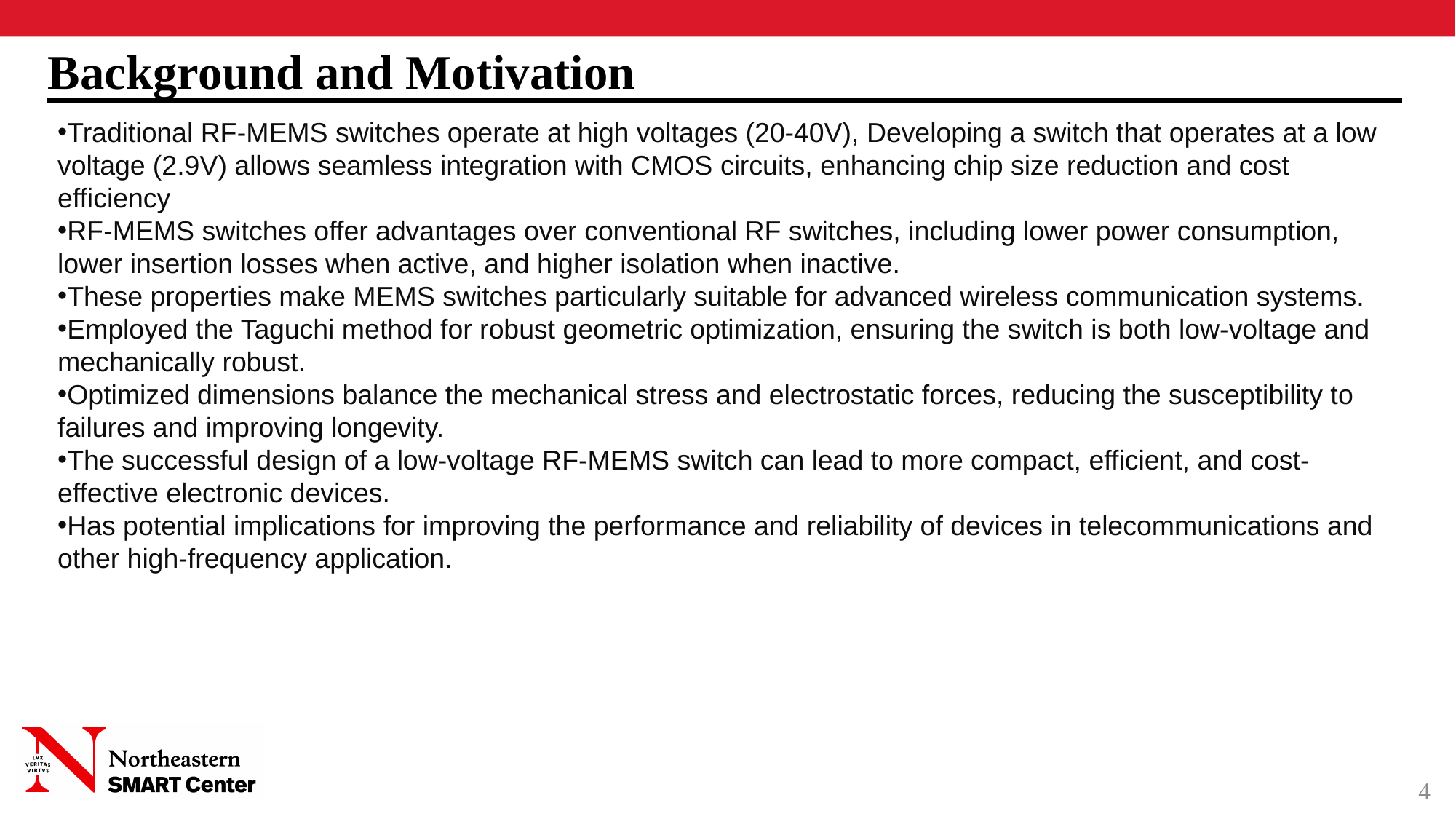

Background and Motivation

Traditional RF-MEMS switches operate at high voltages (20-40V), Developing a switch that operates at a low voltage (2.9V) allows seamless integration with CMOS circuits, enhancing chip size reduction and cost efficiency
RF-MEMS switches offer advantages over conventional RF switches, including lower power consumption, lower insertion losses when active, and higher isolation when inactive.
These properties make MEMS switches particularly suitable for advanced wireless communication systems.
Employed the Taguchi method for robust geometric optimization, ensuring the switch is both low-voltage and mechanically robust.
Optimized dimensions balance the mechanical stress and electrostatic forces, reducing the susceptibility to failures and improving longevity.
The successful design of a low-voltage RF-MEMS switch can lead to more compact, efficient, and cost-effective electronic devices.
Has potential implications for improving the performance and reliability of devices in telecommunications and other high-frequency application.
4